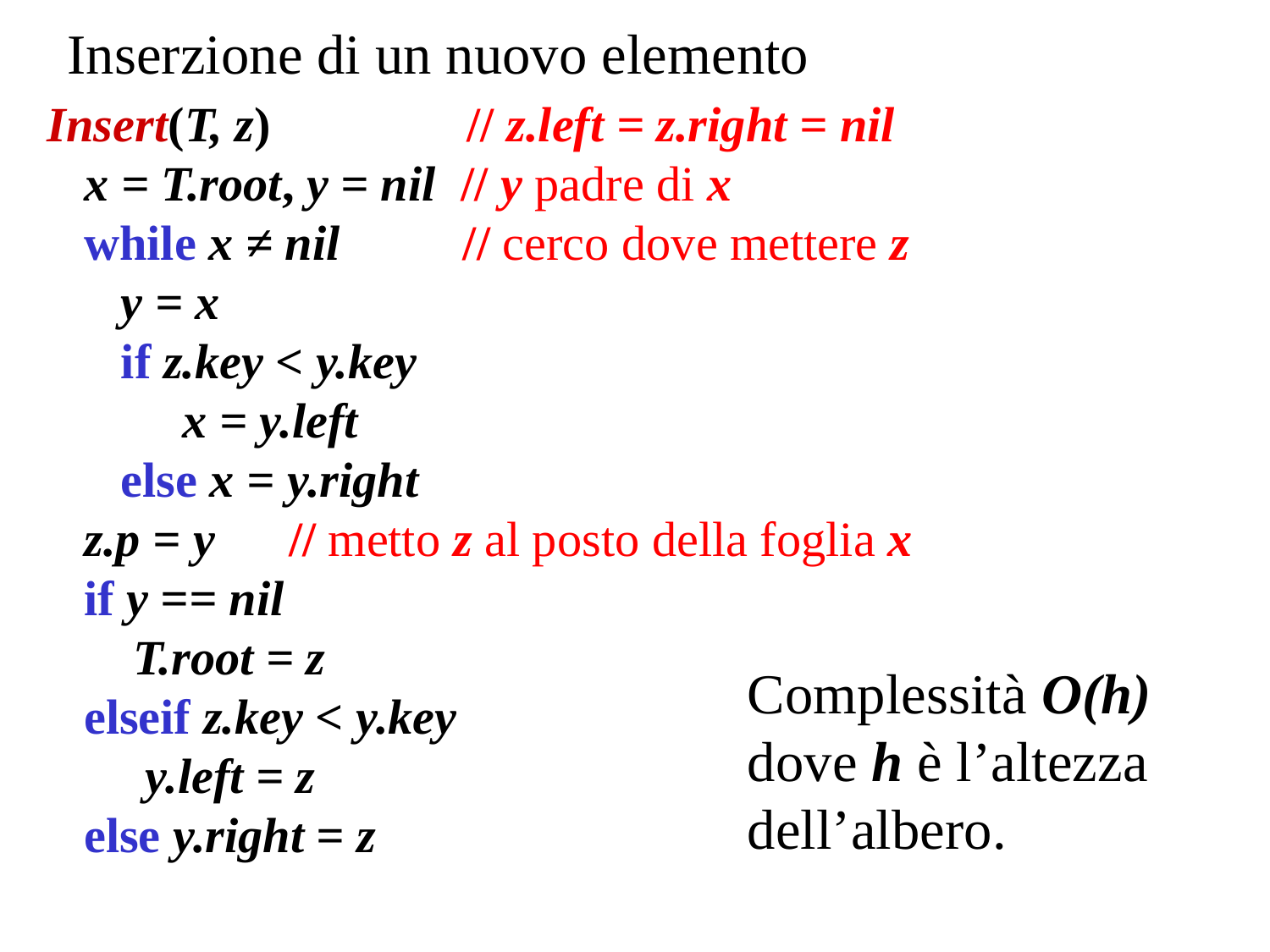

Inserzione di un nuovo elemento
Insert(T, z)                // z.left = z.right = nil
   x = T.root, y = nil  // y padre di x
   while x ≠ nil          // cerco dove mettere z
      y = x
      if z.key < y.key
           x = y.left
      else x = y.right
   z.p = y      // metto z al posto della foglia x
   if y == nil
       T.root = z
   elseif z.key < y.key
        y.left = z
   else y.right = z
Complessità O(h) dove h è l’altezza dell’albero.